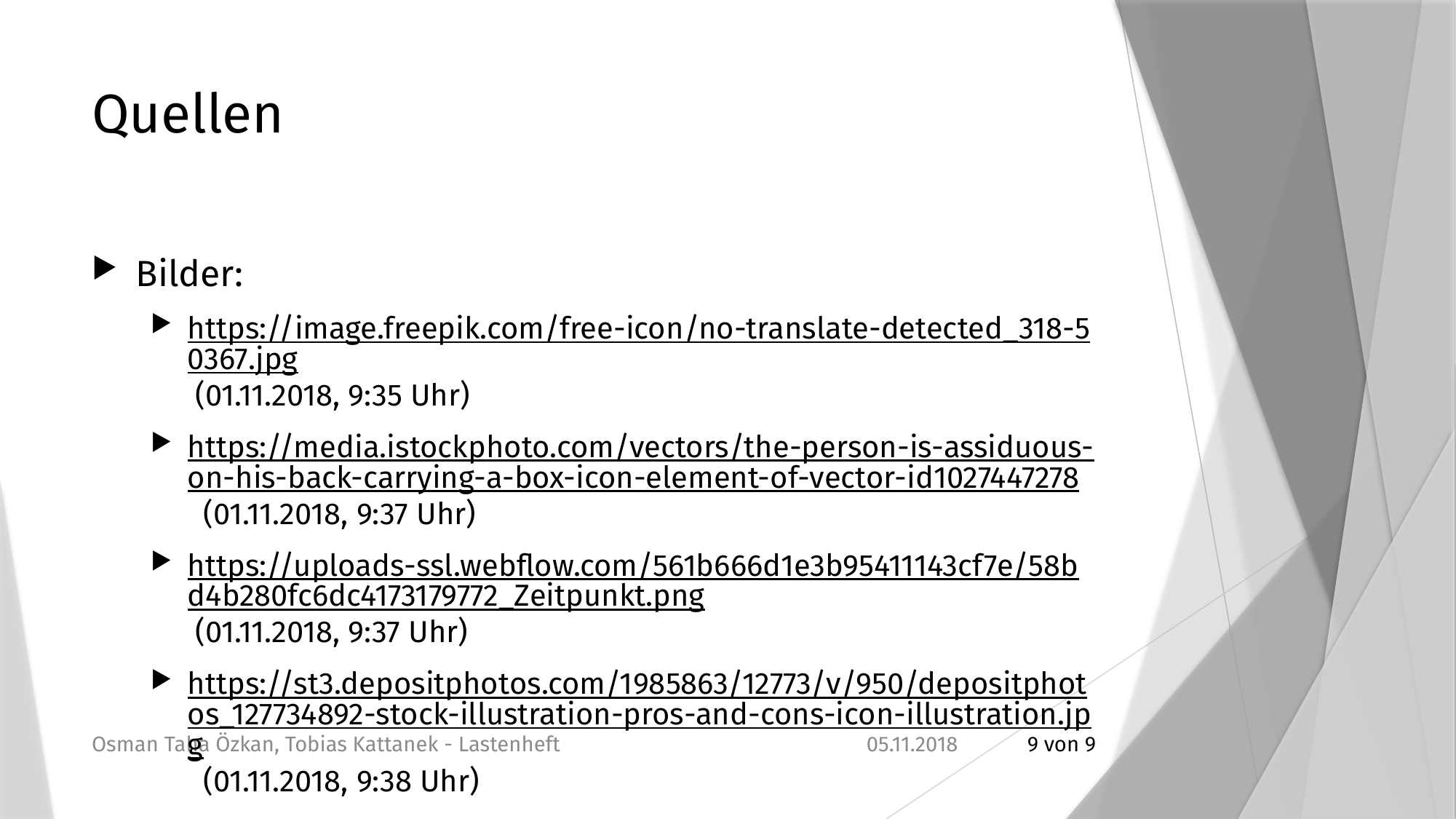

# Quellen
Bilder:
https://image.freepik.com/free-icon/no-translate-detected_318-50367.jpg (01.11.2018, 9:35 Uhr)
https://media.istockphoto.com/vectors/the-person-is-assiduous-on-his-back-carrying-a-box-icon-element-of-vector-id1027447278  (01.11.2018, 9:37 Uhr)
https://uploads-ssl.webflow.com/561b666d1e3b95411143cf7e/58bd4b280fc6dc4173179772_Zeitpunkt.png (01.11.2018, 9:37 Uhr)
https://st3.depositphotos.com/1985863/12773/v/950/depositphotos_127734892-stock-illustration-pros-and-cons-icon-illustration.jpg  (01.11.2018, 9:38 Uhr)

Osman Taha Özkan, Tobias Kattanek - Lastenheft
05.11.2018
9 von 9